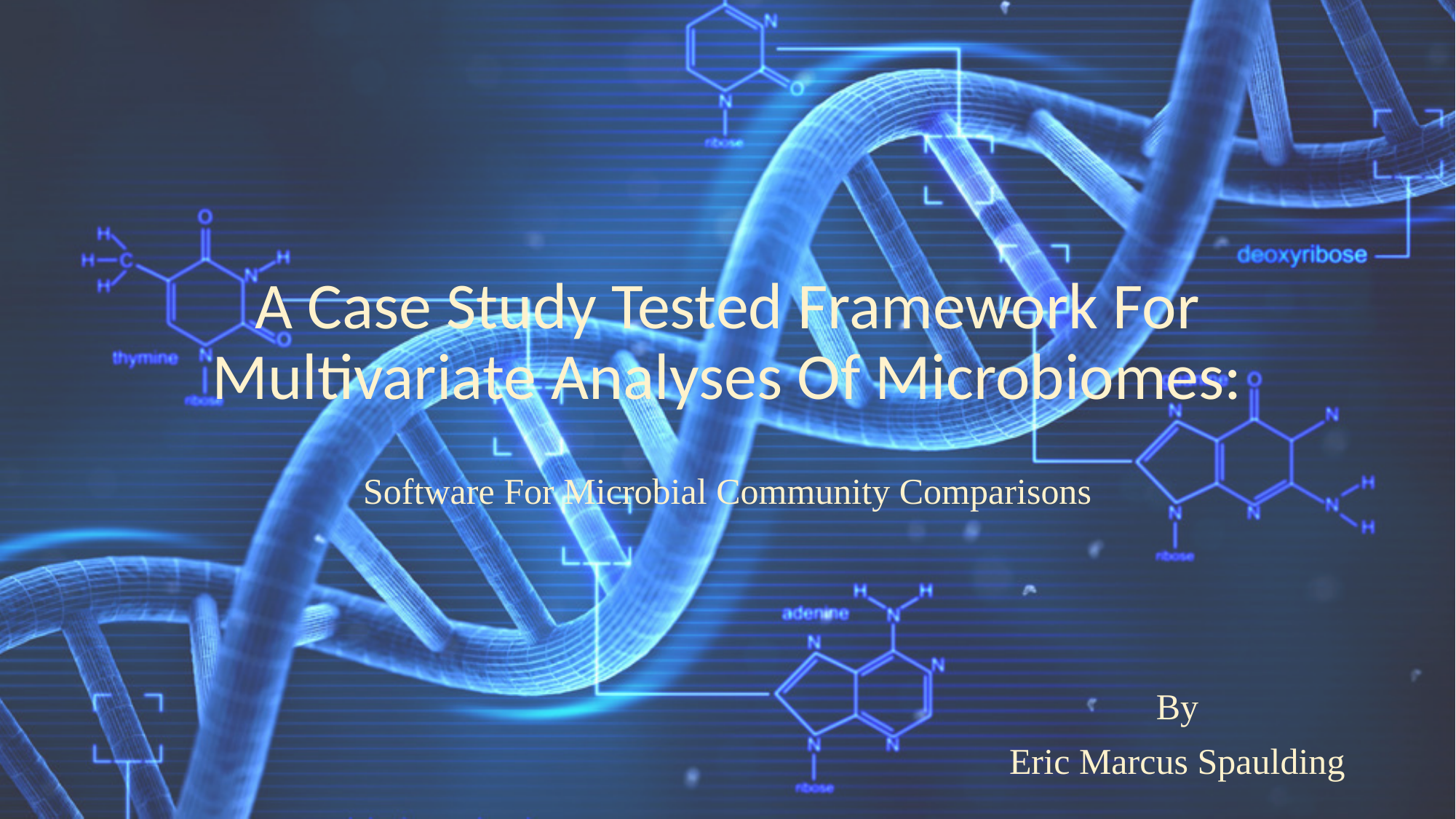

# A Case Study Tested Framework For Multivariate Analyses Of Microbiomes:
Software For Microbial Community Comparisons
By
Eric Marcus Spaulding